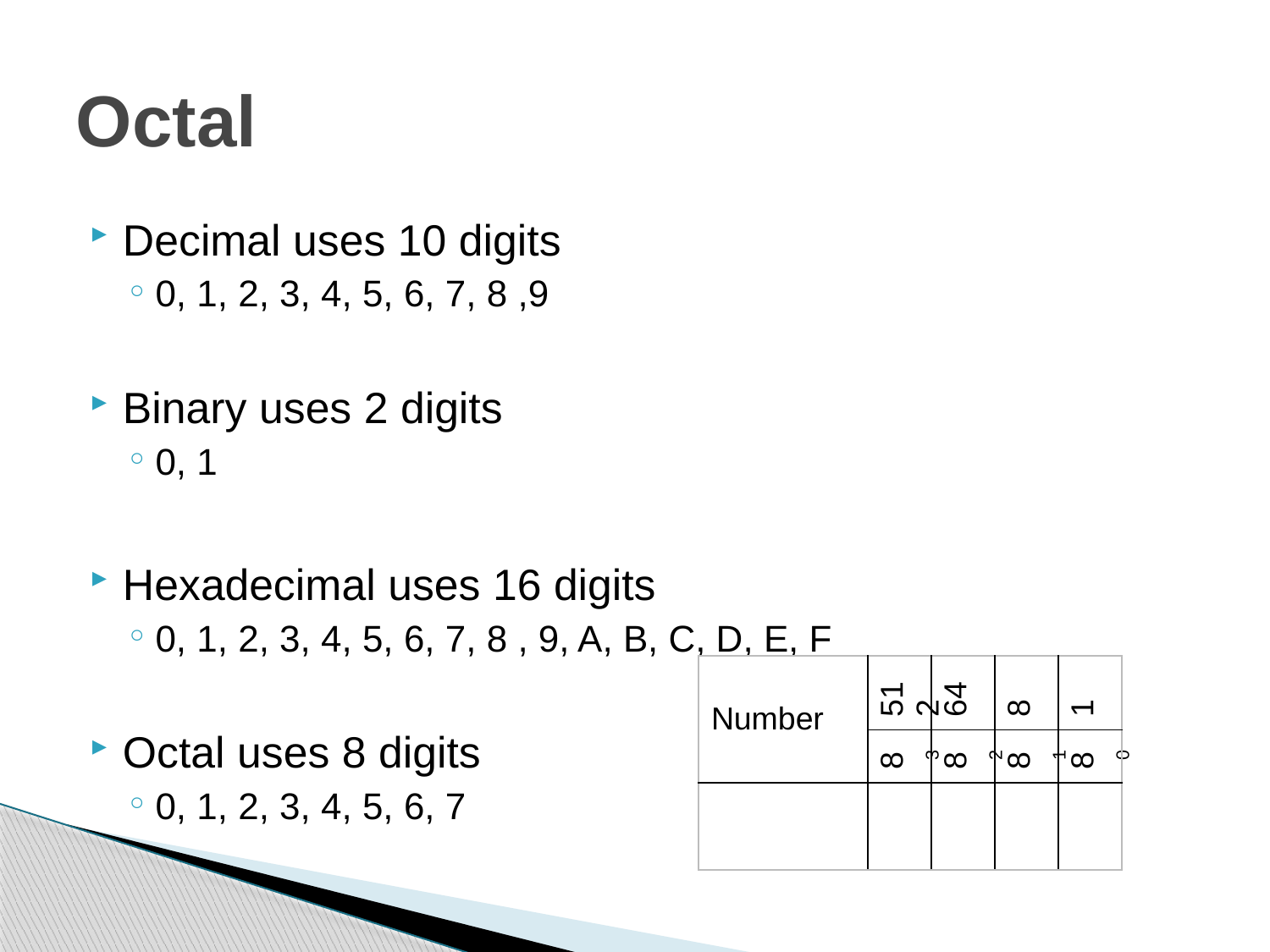

# Octal
Decimal uses 10 digits
0, 1, 2, 3, 4, 5, 6, 7, 8 ,9

Binary uses 2 digits
0, 1

Hexadecimal uses 16 digits
0, 1, 2, 3, 4, 5, 6, 7, 8 , 9, A, B, C, D, E, F

Octal uses 8 digits
0, 1, 2, 3, 4, 5, 6, 7

| Number | 512 | 64 | 8 | 1 |
| --- | --- | --- | --- | --- |
|  | 83 | 82 | 81 | 80 |
|  |  |  |  |  |